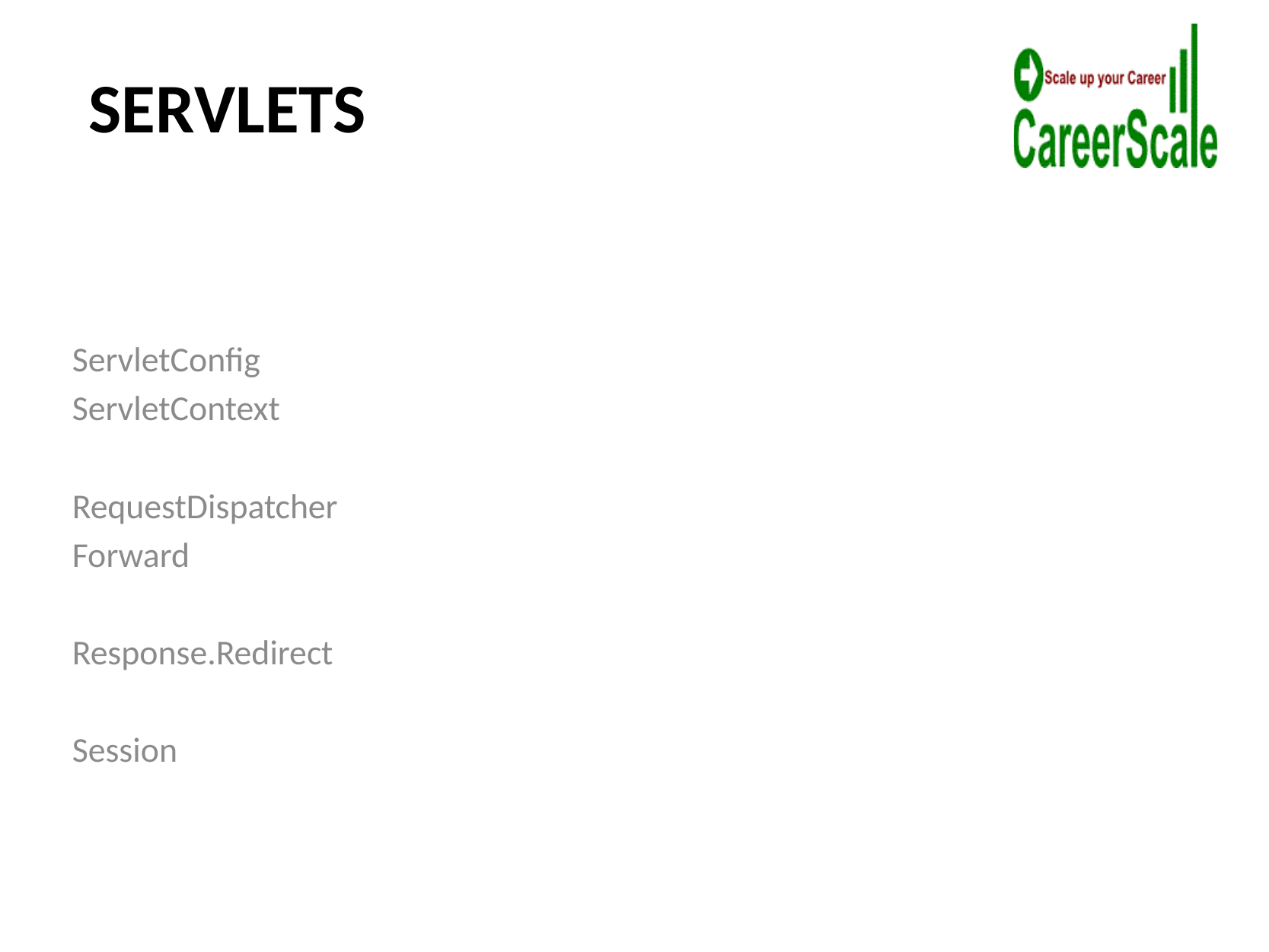

# Servlets
ServletConfig
ServletContext

RequestDispatcher
Forward

Response.Redirect

Session